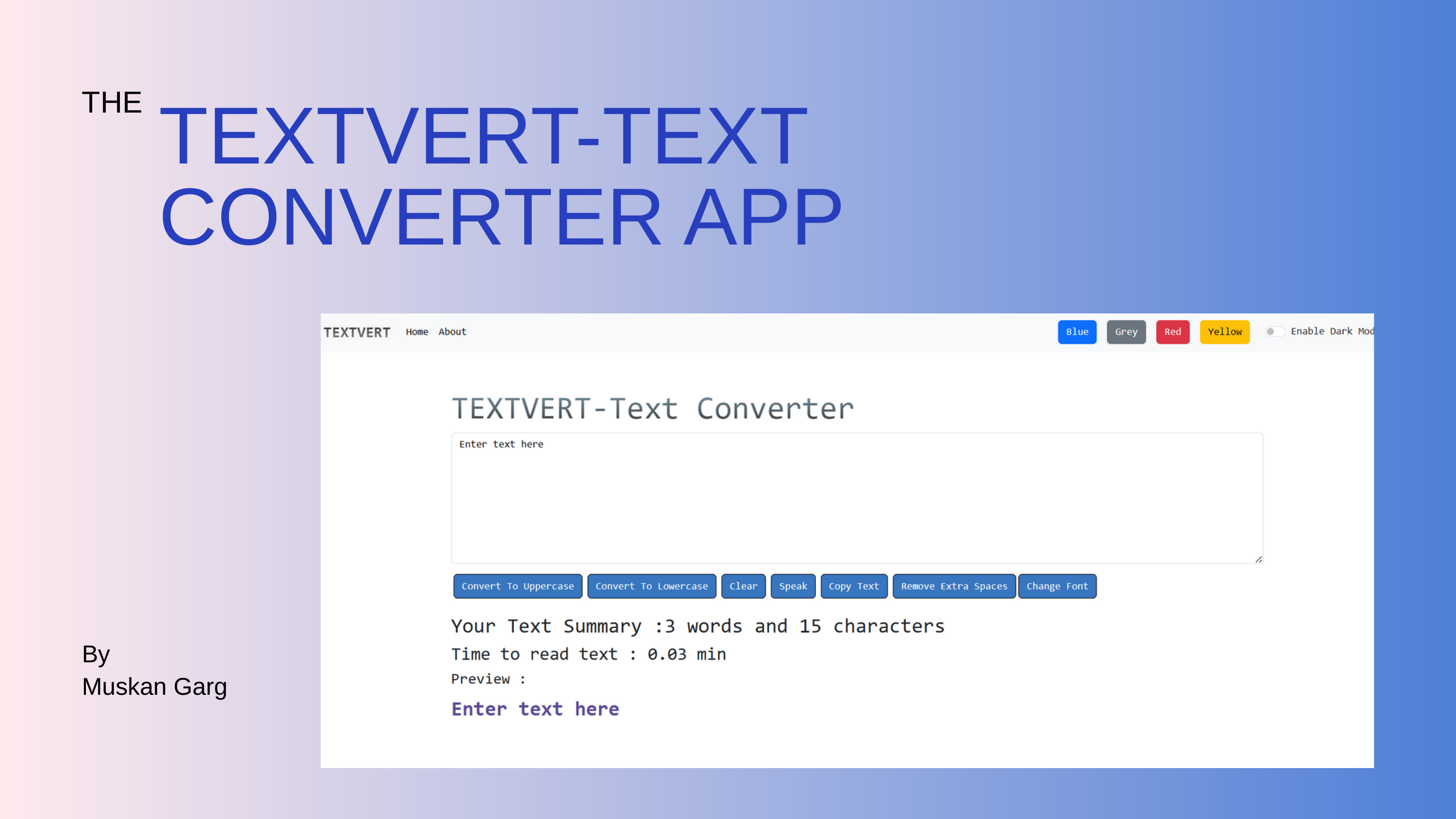

THE
TEXTVERT-TEXT CONVERTER APP

By
Muskan Garg